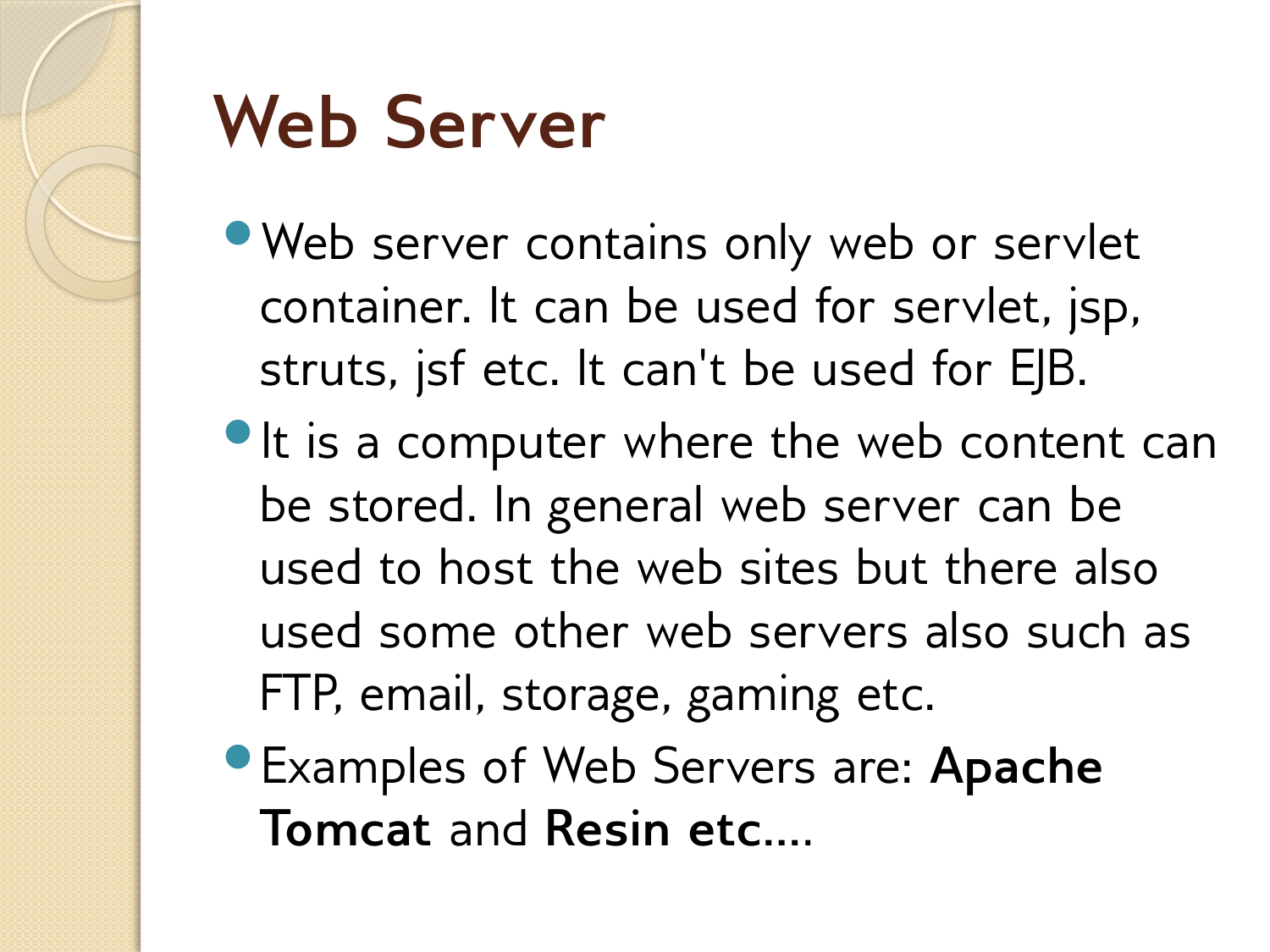

# Web Server
Web server contains only web or servlet container. It can be used for servlet, jsp, struts, jsf etc. It can't be used for EJB.
It is a computer where the web content can be stored. In general web server can be used to host the web sites but there also used some other web servers also such as FTP, email, storage, gaming etc.
Examples of Web Servers are: Apache Tomcat and Resin etc….